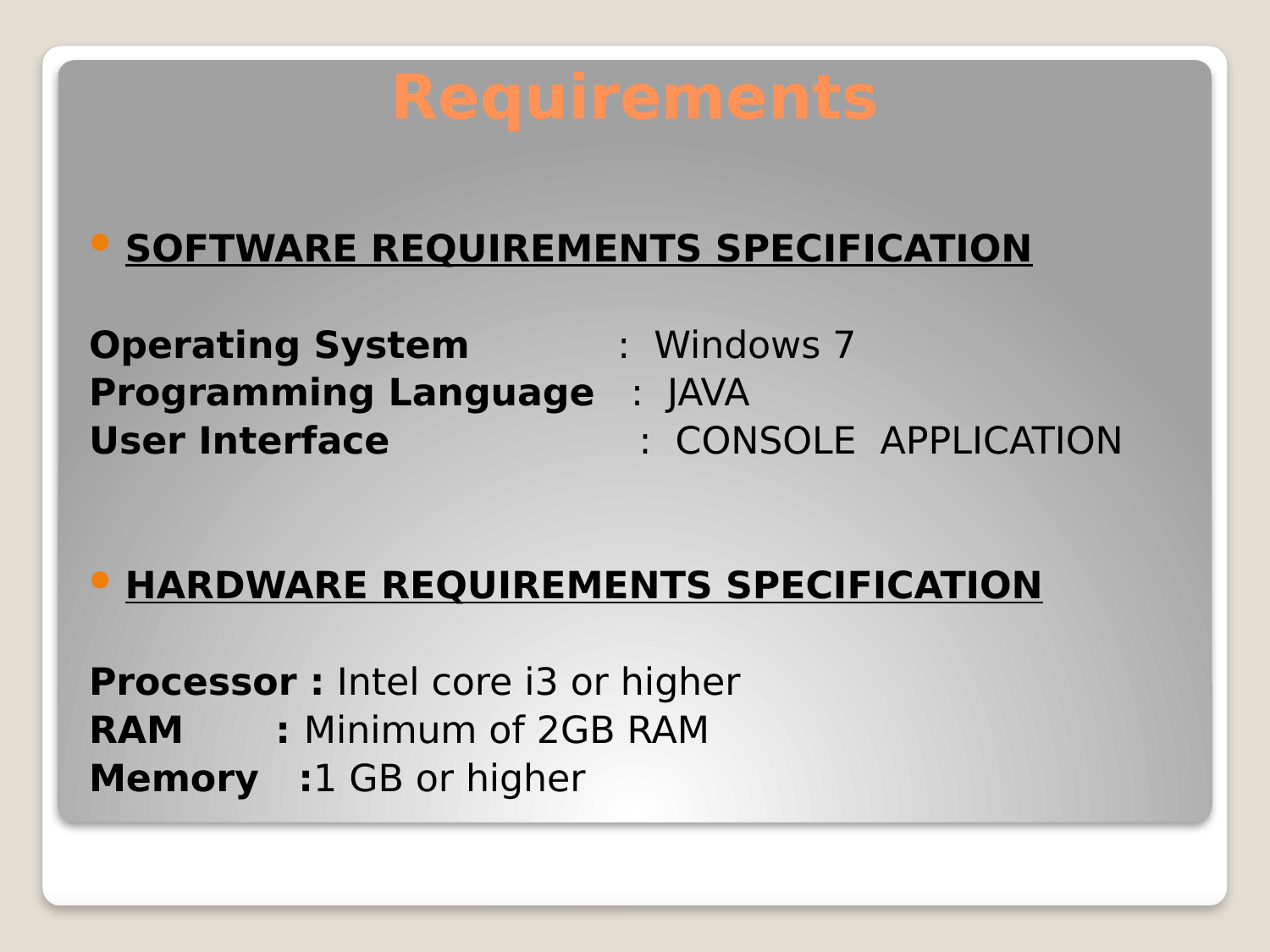

# Requirements
SOFTWARE REQUIREMENTS SPECIFICATION

Operating System	         :  Windows 7
Programming Language   :  JAVA
User Interface                     :  CONSOLE  APPLICATION

HARDWARE REQUIREMENTS SPECIFICATION

Processor : Intel core i3 or higher
RAM       : Minimum of 2GB RAM
Memory   :1 GB or higher